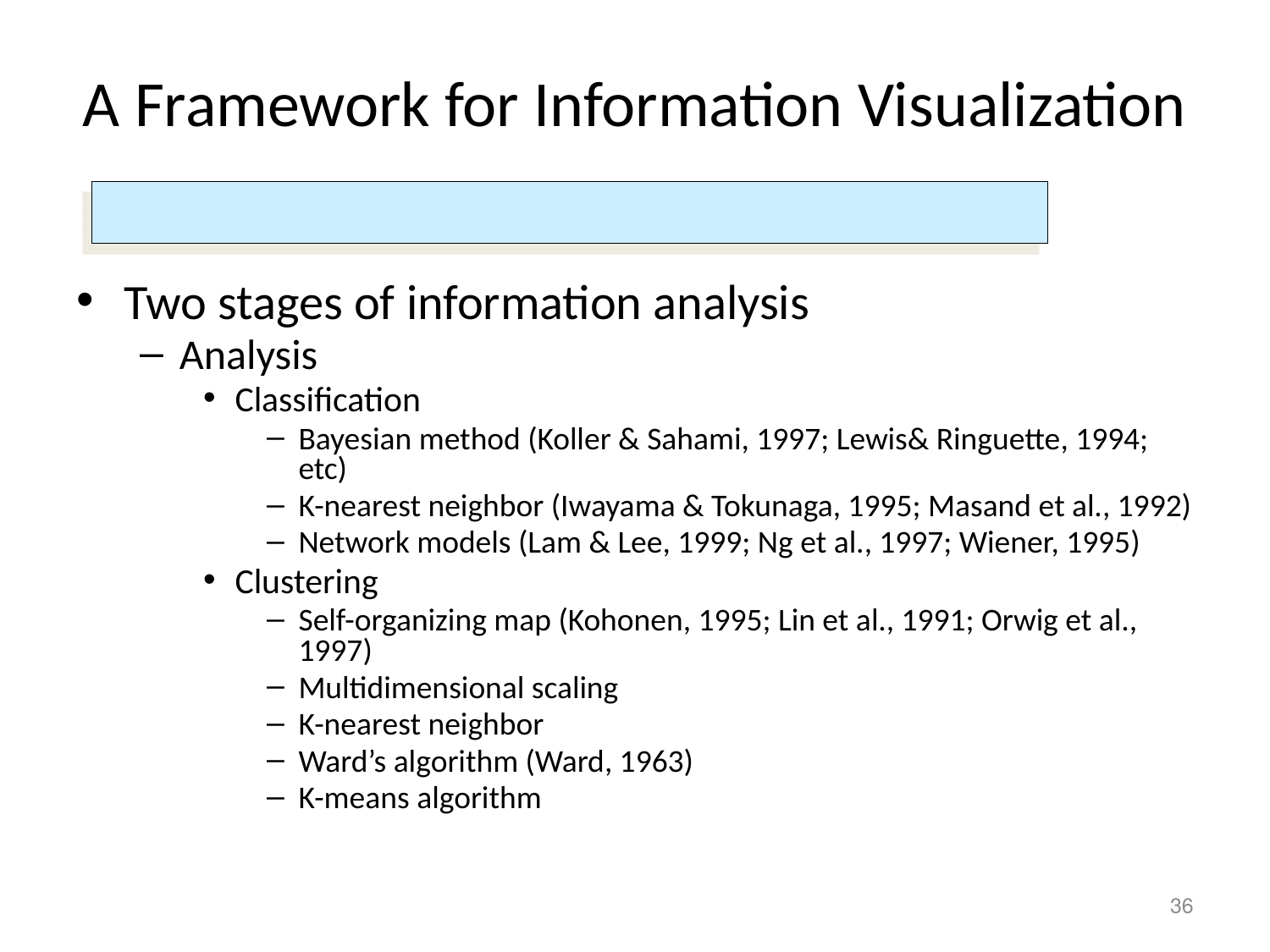

# A Framework for Information Visualization
Two stages of information analysis
Analysis
Classification
Bayesian method (Koller & Sahami, 1997; Lewis& Ringuette, 1994; etc)
K-nearest neighbor (Iwayama & Tokunaga, 1995; Masand et al., 1992)
Network models (Lam & Lee, 1999; Ng et al., 1997; Wiener, 1995)
Clustering
Self-organizing map (Kohonen, 1995; Lin et al., 1991; Orwig et al., 1997)
Multidimensional scaling
K-nearest neighbor
Ward’s algorithm (Ward, 1963)
K-means algorithm
36